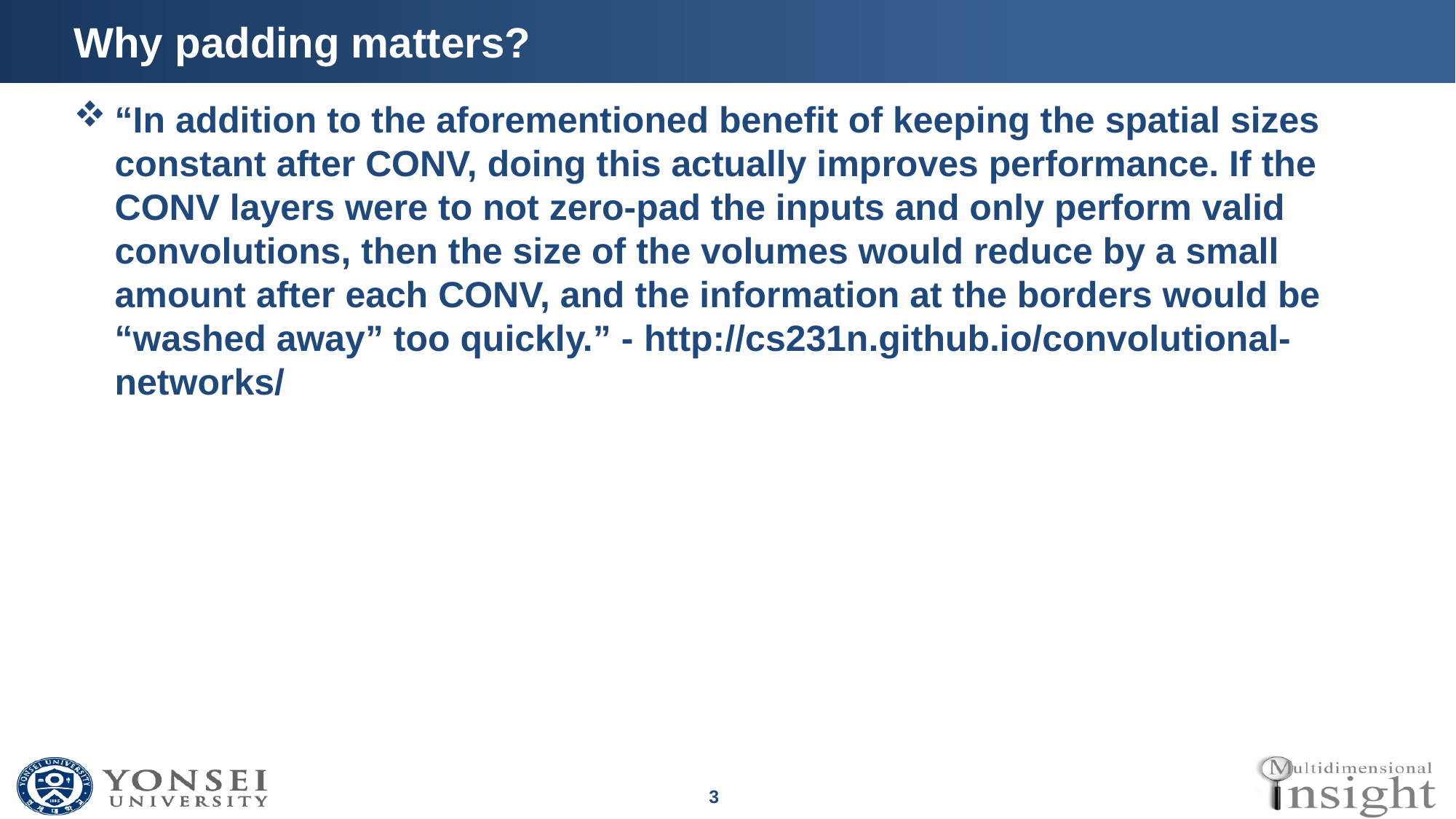

# Why padding matters?
“In addition to the aforementioned benefit of keeping the spatial sizes constant after CONV, doing this actually improves performance. If the CONV layers were to not zero-pad the inputs and only perform valid convolutions, then the size of the volumes would reduce by a small amount after each CONV, and the information at the borders would be “washed away” too quickly.” - http://cs231n.github.io/convolutional-networks/
3